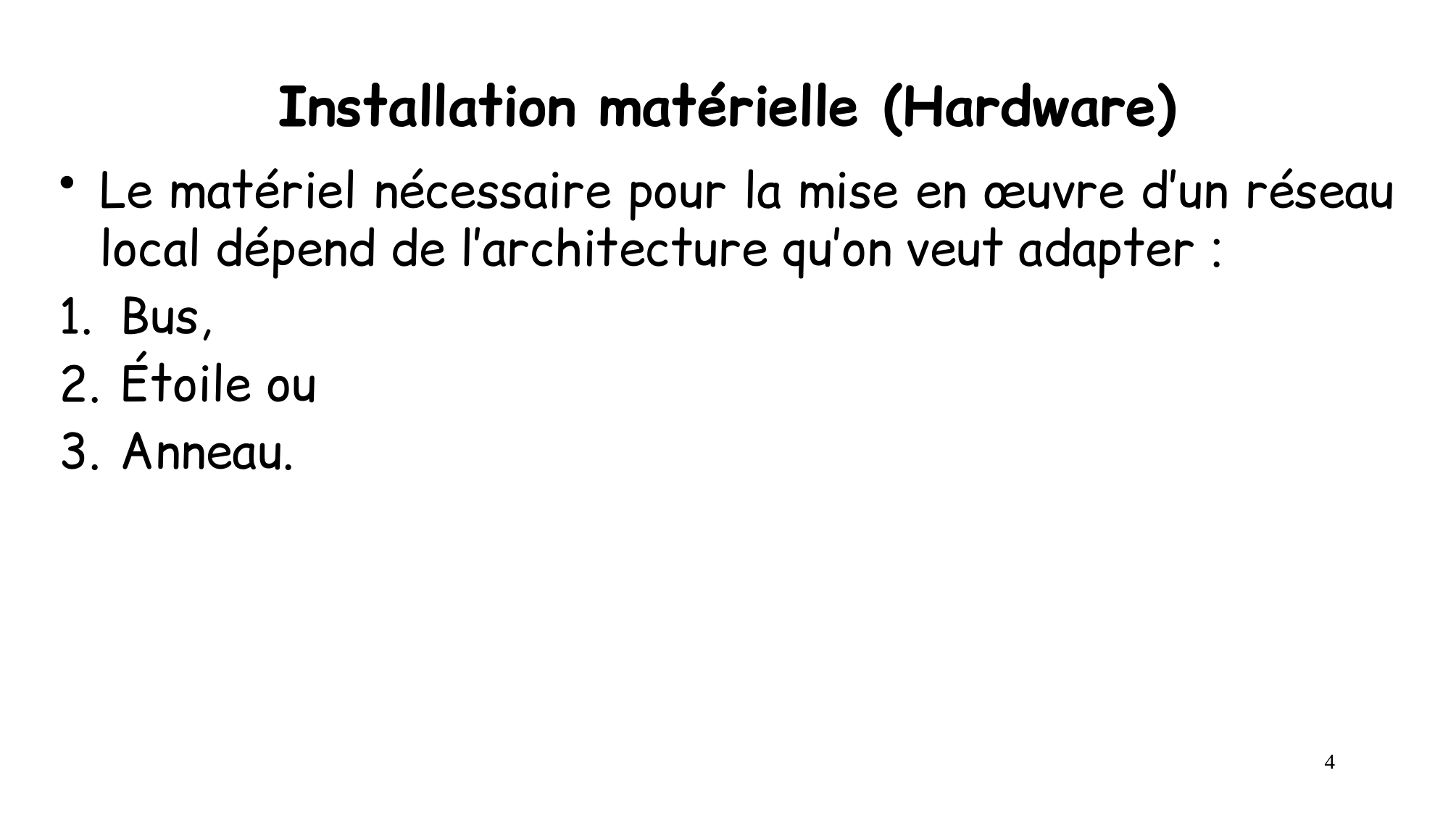

# Installation matérielle (Hardware)
Le matériel nécessaire pour la mise en œuvre d’un réseau local dépend de l’architecture qu’on veut adapter :
Bus,
Étoile ou
Anneau.
4